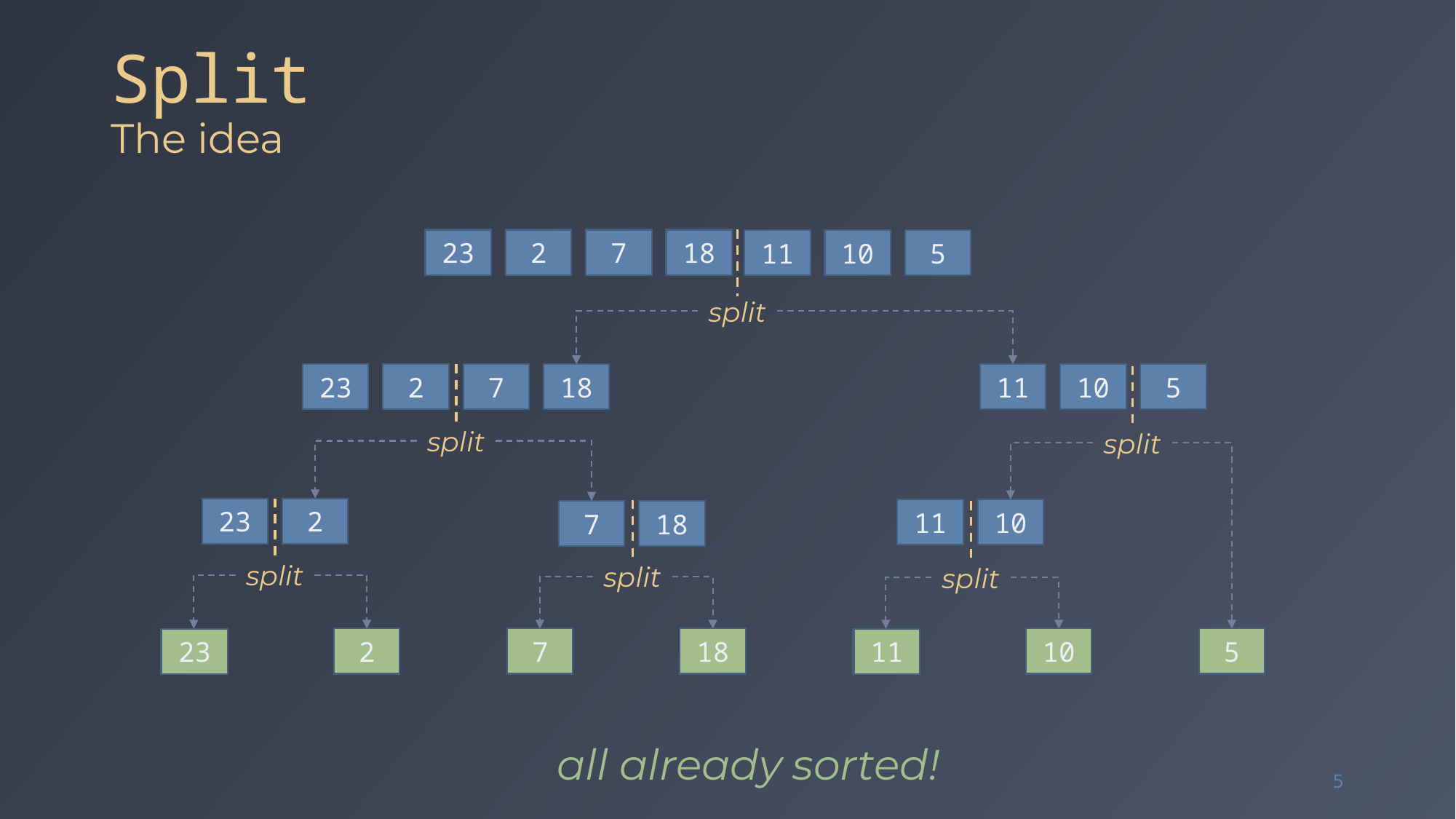

# Split The idea
23
2
7
18
11
10
5
split
23
2
7
18
11
10
5
split
split
23
2
11
10
7
18
split
split
split
5
10
2
7
18
23
23
2
7
18
11
10
5
11
all already sorted!
5